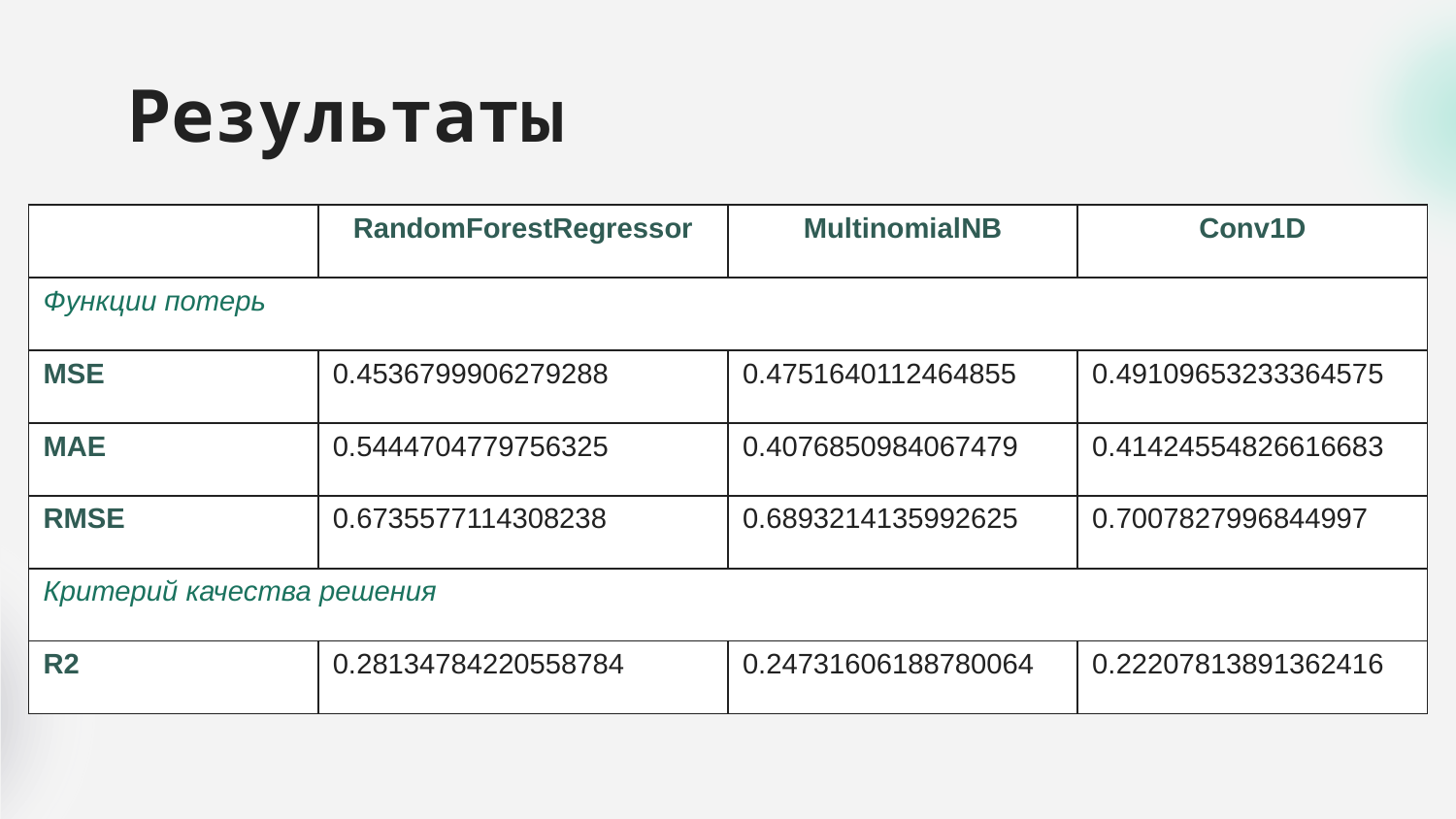

# Результаты
|  | RandomForestRegressor | MultinomialNB | Conv1D |
| --- | --- | --- | --- |
| Функции потерь |  |  |  |
| MSE | 0.4536799906279288 | 0.4751640112464855 | 0.49109653233364575 |
| MAE | 0.5444704779756325 | 0.4076850984067479 | 0.41424554826616683 |
| RMSE | 0.6735577114308238 | 0.6893214135992625 | 0.7007827996844997 |
| Критерий качества решения |  |  |  |
| R2 | 0.28134784220558784 | 0.24731606188780064 | 0.22207813891362416 |